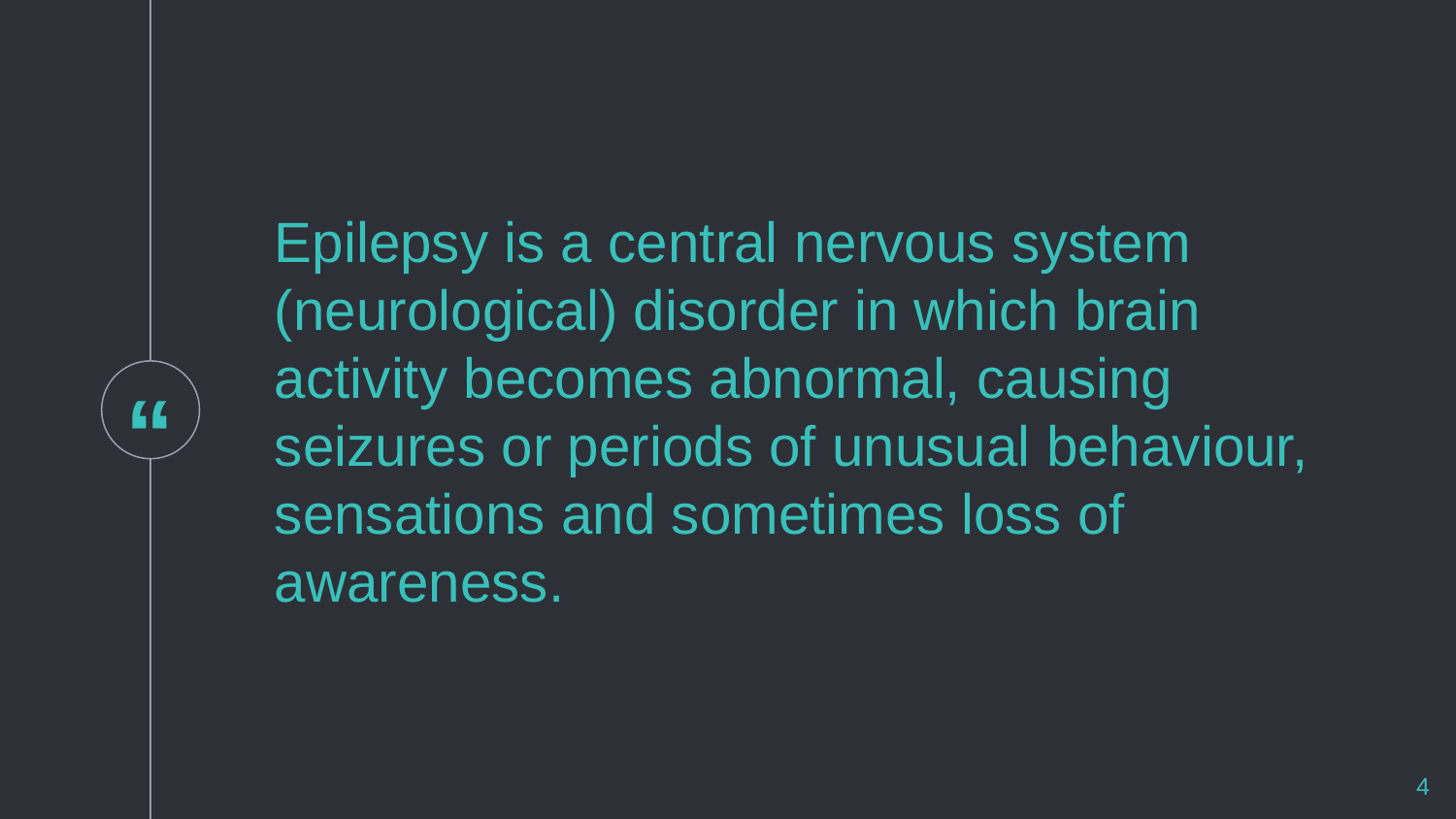

Epilepsy is a central nervous system (neurological) disorder in which brain activity becomes abnormal, causing seizures or periods of unusual behaviour, sensations and sometimes loss of awareness.
4